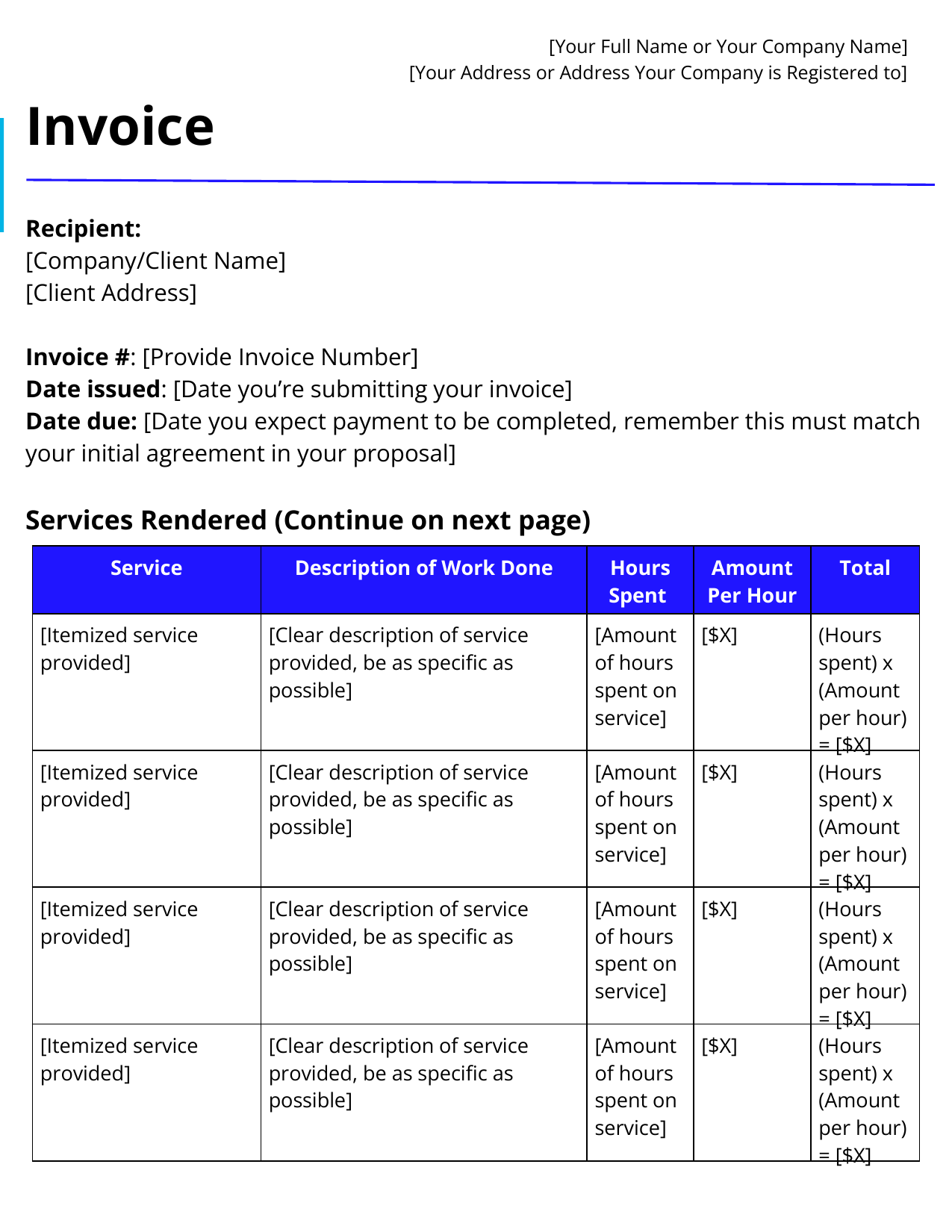

# [Your Full Name or Your Company Name]
[Your Address or Address Your Company is Registered to]
Invoice
Recipient:
[Company/Client Name]
[Client Address]

Invoice #: [Provide Invoice Number]
Date issued: [Date you’re submitting your invoice]
Date due: [Date you expect payment to be completed, remember this must match your initial agreement in your proposal]

Services Rendered (Continue on next page)

| Service | Description of Work Done | Hours Spent | Amount Per Hour | Total |
| --- | --- | --- | --- | --- |
| [Itemized service provided] | [Clear description of service provided, be as specific as possible] | [Amount of hours spent on service] | [$X] | (Hours spent) x (Amount per hour) = [$X] |
| [Itemized service provided] | [Clear description of service provided, be as specific as possible] | [Amount of hours spent on service] | [$X] | (Hours spent) x (Amount per hour) = [$X] |
| [Itemized service provided] | [Clear description of service provided, be as specific as possible] | [Amount of hours spent on service] | [$X] | (Hours spent) x (Amount per hour) = [$X] |
| [Itemized service provided] | [Clear description of service provided, be as specific as possible] | [Amount of hours spent on service] | [$X] | (Hours spent) x (Amount per hour) = [$X] |